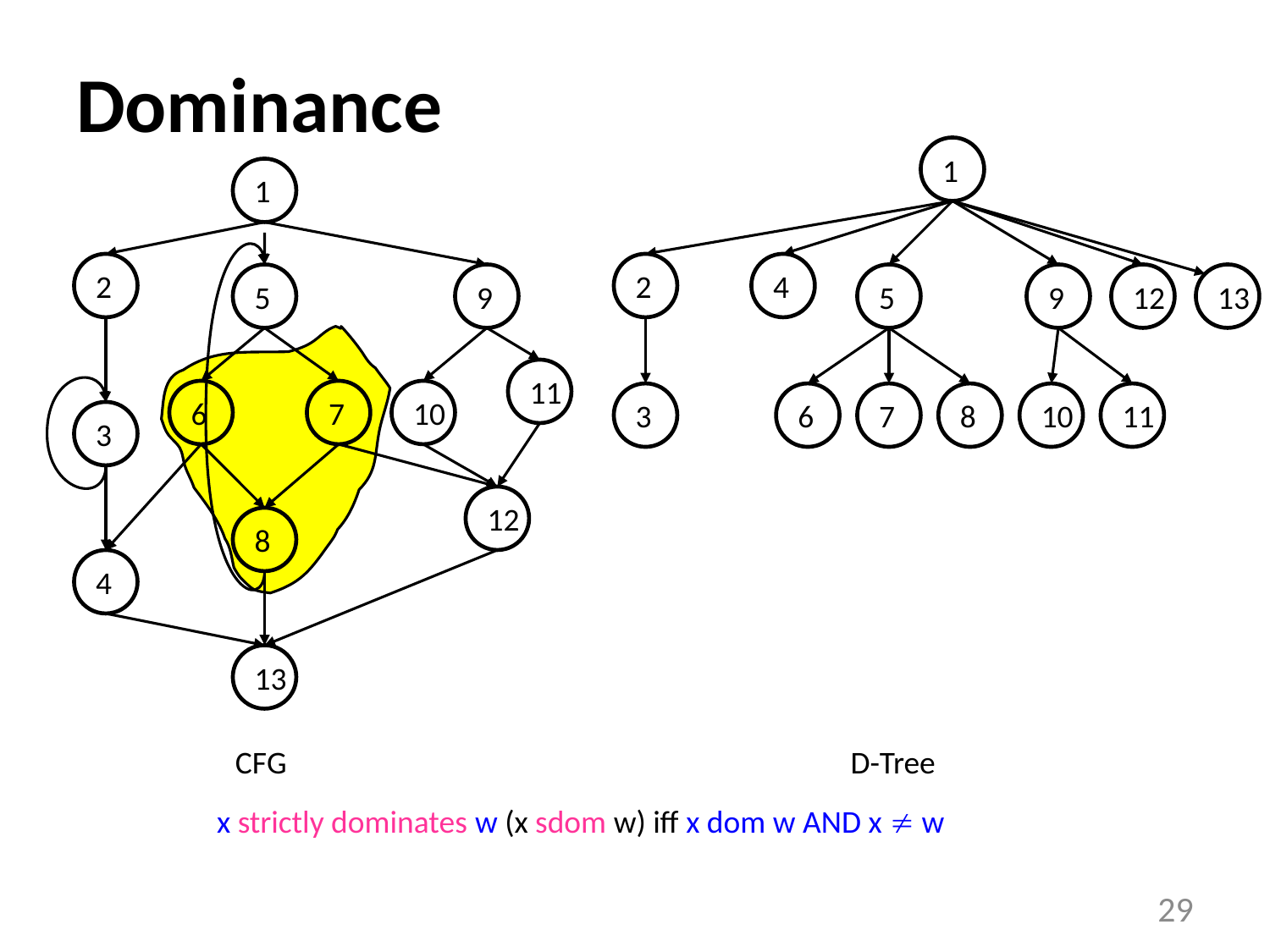

# Dominance
1
1
2
4
5
9
12
13
3
6
7
8
10
11
2
5
9

11
6
7
10
3
12
8
4
13
CFG
D-Tree
x strictly dominates w (x sdom w) iff x dom w AND x ≠ w
29